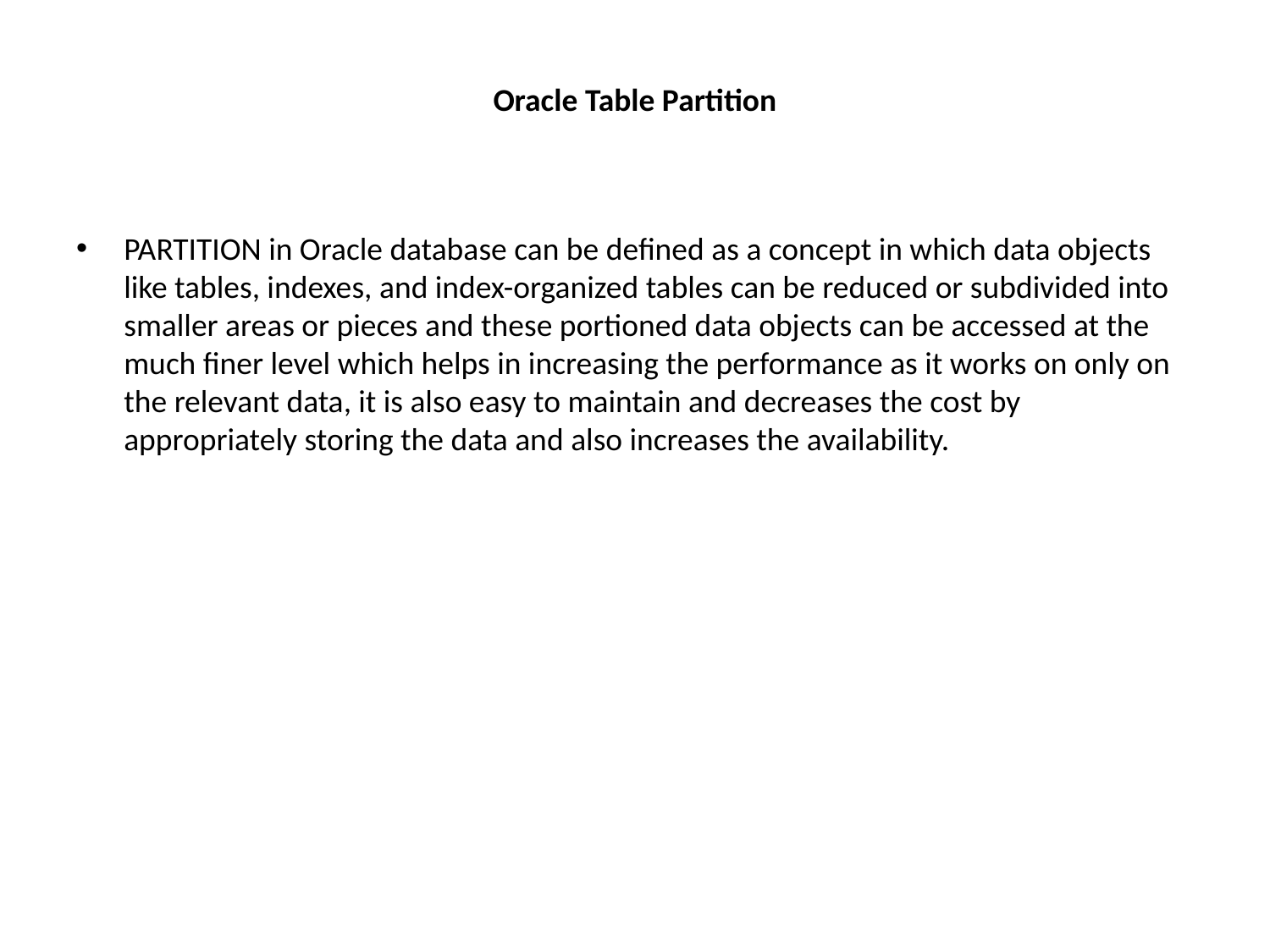

# Oracle Table Partition
PARTITION in Oracle database can be defined as a concept in which data objects like tables, indexes, and index-organized tables can be reduced or subdivided into smaller areas or pieces and these portioned data objects can be accessed at the much finer level which helps in increasing the performance as it works on only on the relevant data, it is also easy to maintain and decreases the cost by appropriately storing the data and also increases the availability.